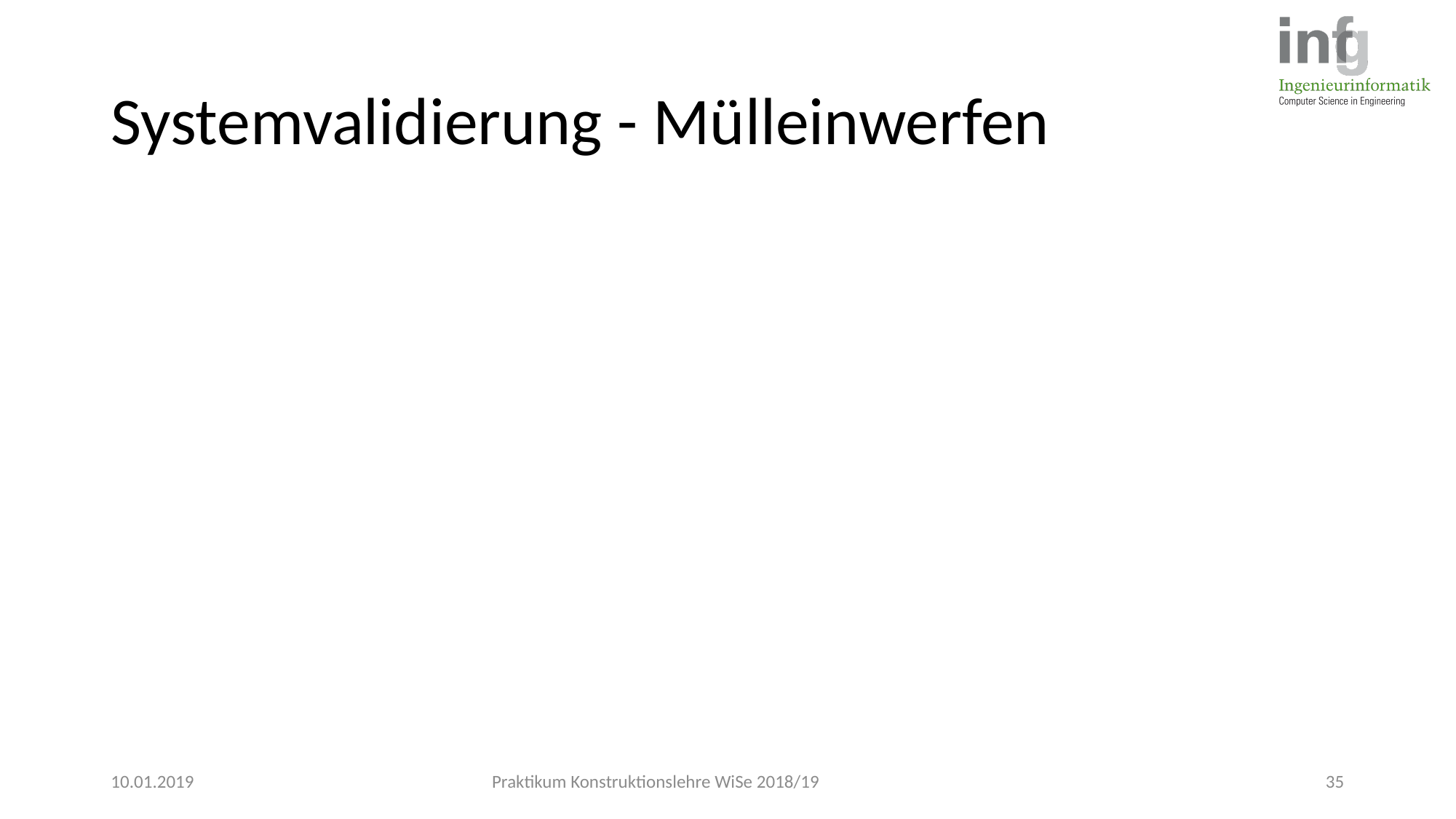

# Systemvalidierung - Mülleinwerfen

10.01.2019
Praktikum Konstruktionslehre WiSe 2018/19
35